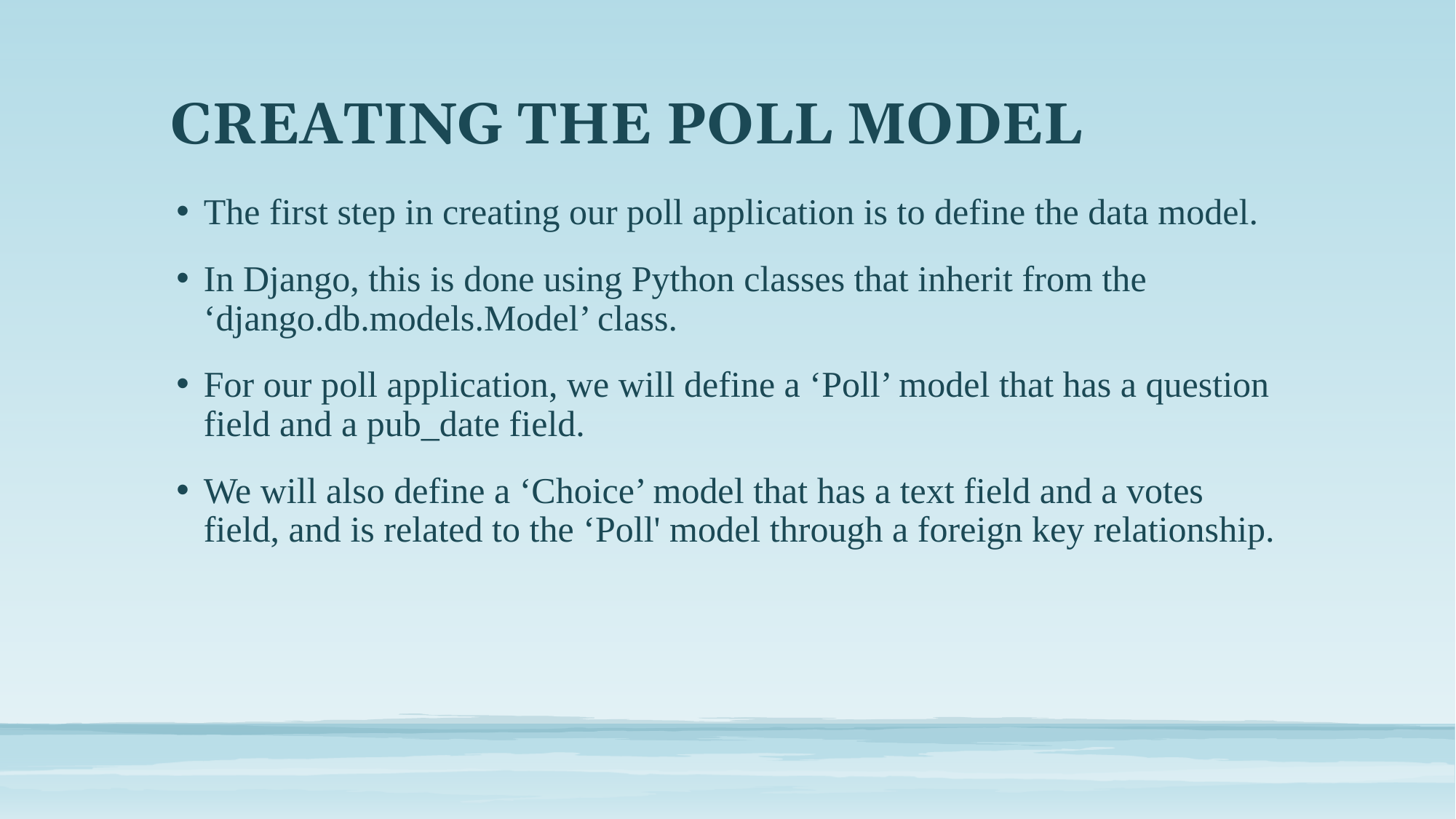

# CREATING THE POLL MODEL
The first step in creating our poll application is to define the data model.
In Django, this is done using Python classes that inherit from the ‘django.db.models.Model’ class.
For our poll application, we will define a ‘Poll’ model that has a question field and a pub_date field.
We will also define a ‘Choice’ model that has a text field and a votes field, and is related to the ‘Poll' model through a foreign key relationship.